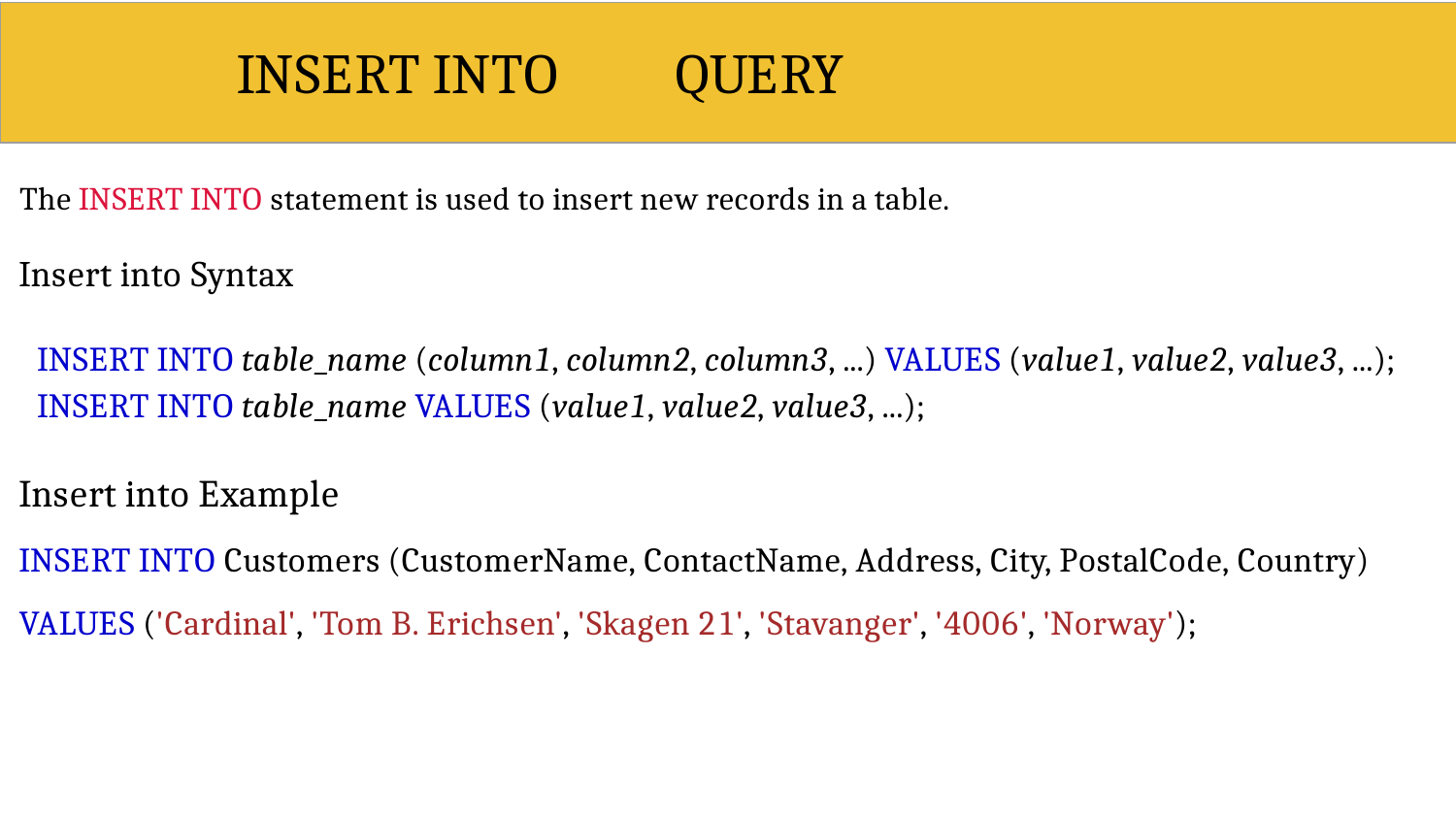

# INSERT INTO	QUERY
The INSERT INTO statement is used to insert new records in a table.
Insert into Syntax
INSERT INTO table_name (column1, column2, column3, ...) VALUES (value1, value2, value3, ...);  INSERT INTO table_name VALUES (value1, value2, value3, ...);

Insert into Example
INSERT INTO Customers (CustomerName, ContactName, Address, City, PostalCode, Country)  VALUES ('Cardinal', 'Tom B. Erichsen', 'Skagen 21', 'Stavanger', '4006', 'Norway');